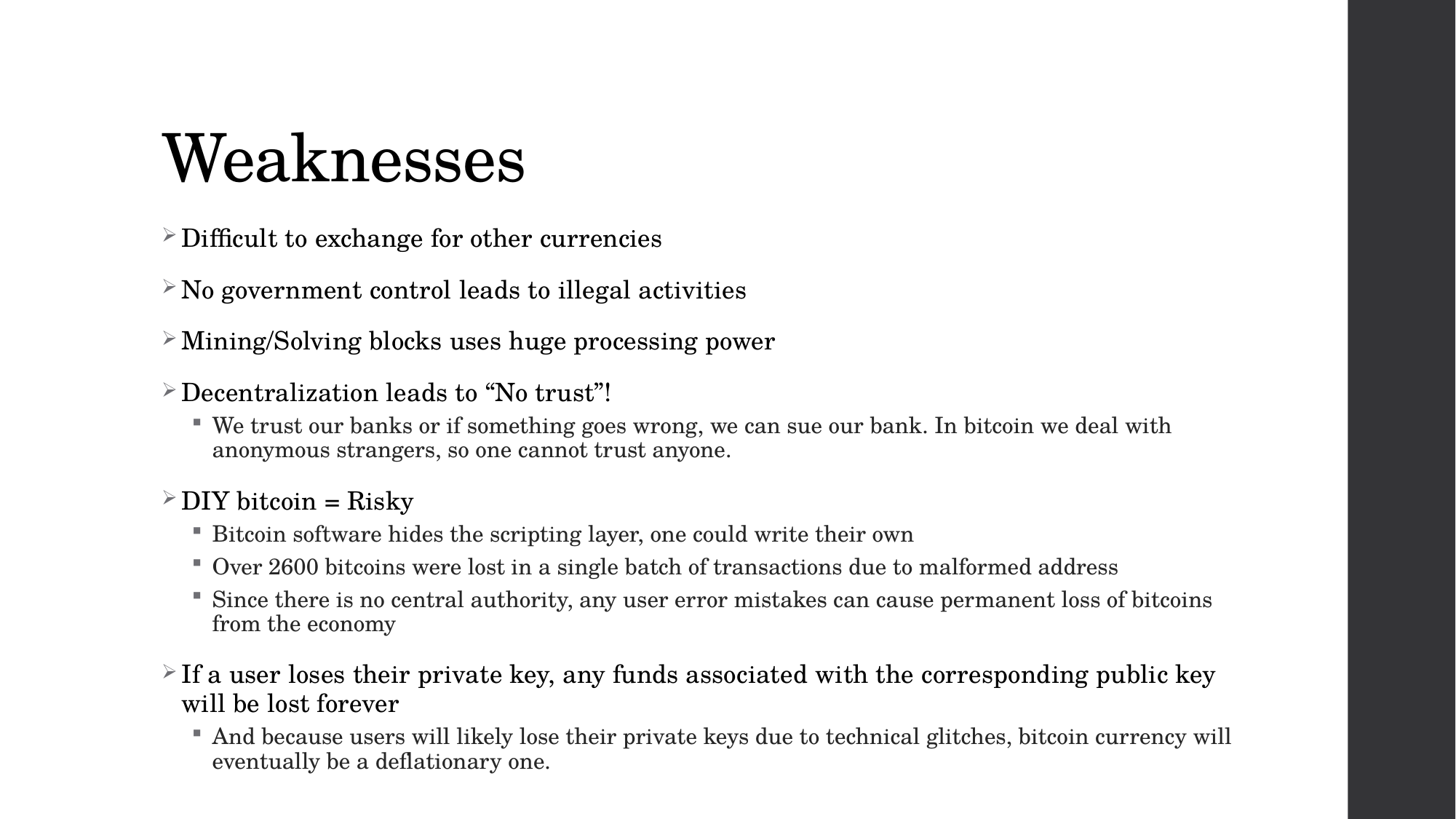

# Weaknesses
Difficult to exchange for other currencies
No government control leads to illegal activities
Mining/Solving blocks uses huge processing power
Decentralization leads to “No trust”!
We trust our banks or if something goes wrong, we can sue our bank. In bitcoin we deal with anonymous strangers, so one cannot trust anyone.
DIY bitcoin = Risky
Bitcoin software hides the scripting layer, one could write their own
Over 2600 bitcoins were lost in a single batch of transactions due to malformed address
Since there is no central authority, any user error mistakes can cause permanent loss of bitcoins from the economy
If a user loses their private key, any funds associated with the corresponding public key will be lost forever
And because users will likely lose their private keys due to technical glitches, bitcoin currency will eventually be a deflationary one.